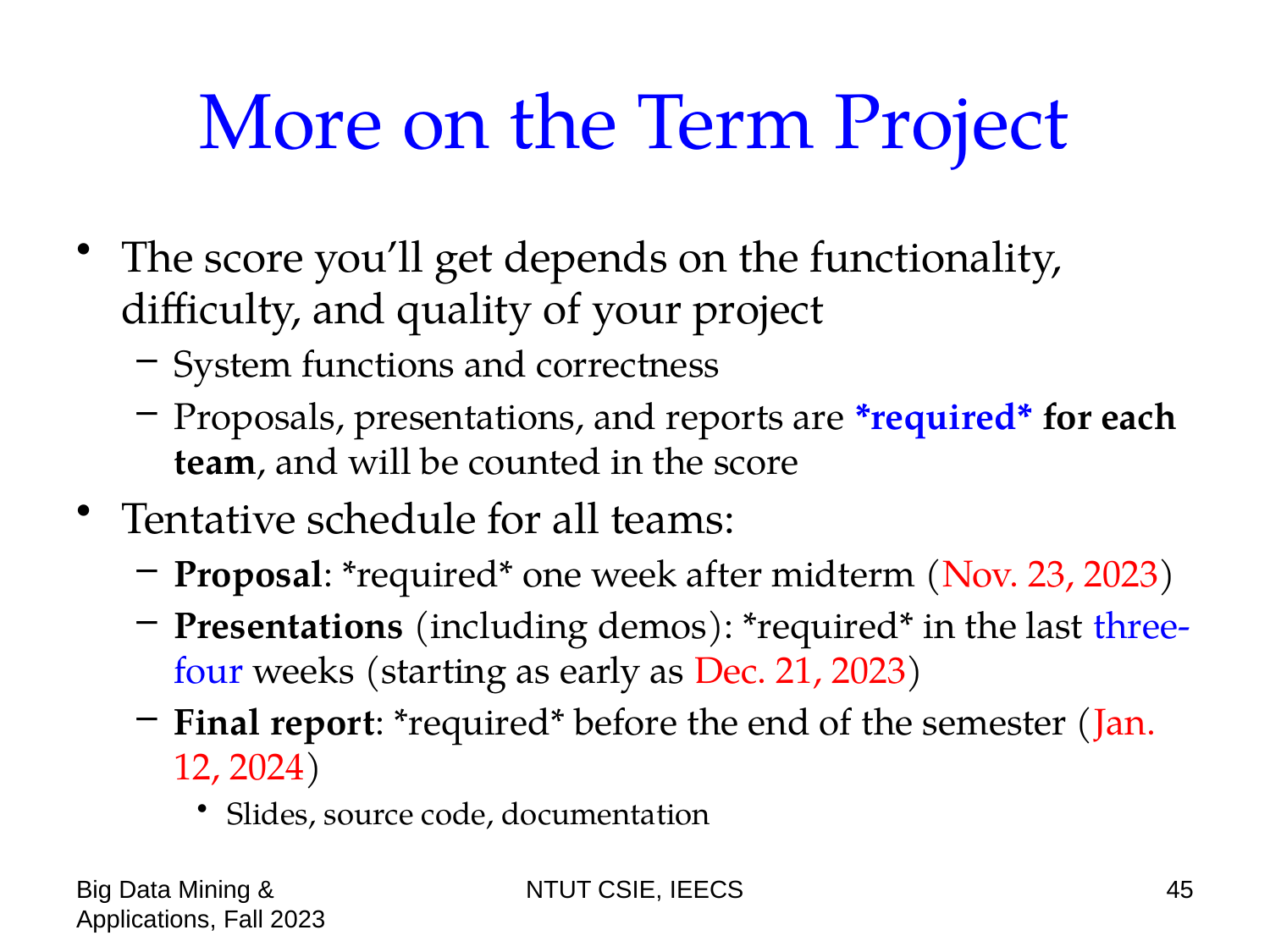

# More on the Term Project
The score you’ll get depends on the functionality, difficulty, and quality of your project
System functions and correctness
Proposals, presentations, and reports are *required* for each team, and will be counted in the score
Tentative schedule for all teams:
Proposal: *required* one week after midterm (Nov. 23, 2023)
Presentations (including demos): *required* in the last three-four weeks (starting as early as Dec. 21, 2023)
Final report: *required* before the end of the semester (Jan. 12, 2024)
Slides, source code, documentation
Big Data Mining & Applications, Fall 2023
NTUT CSIE, IEECS
45